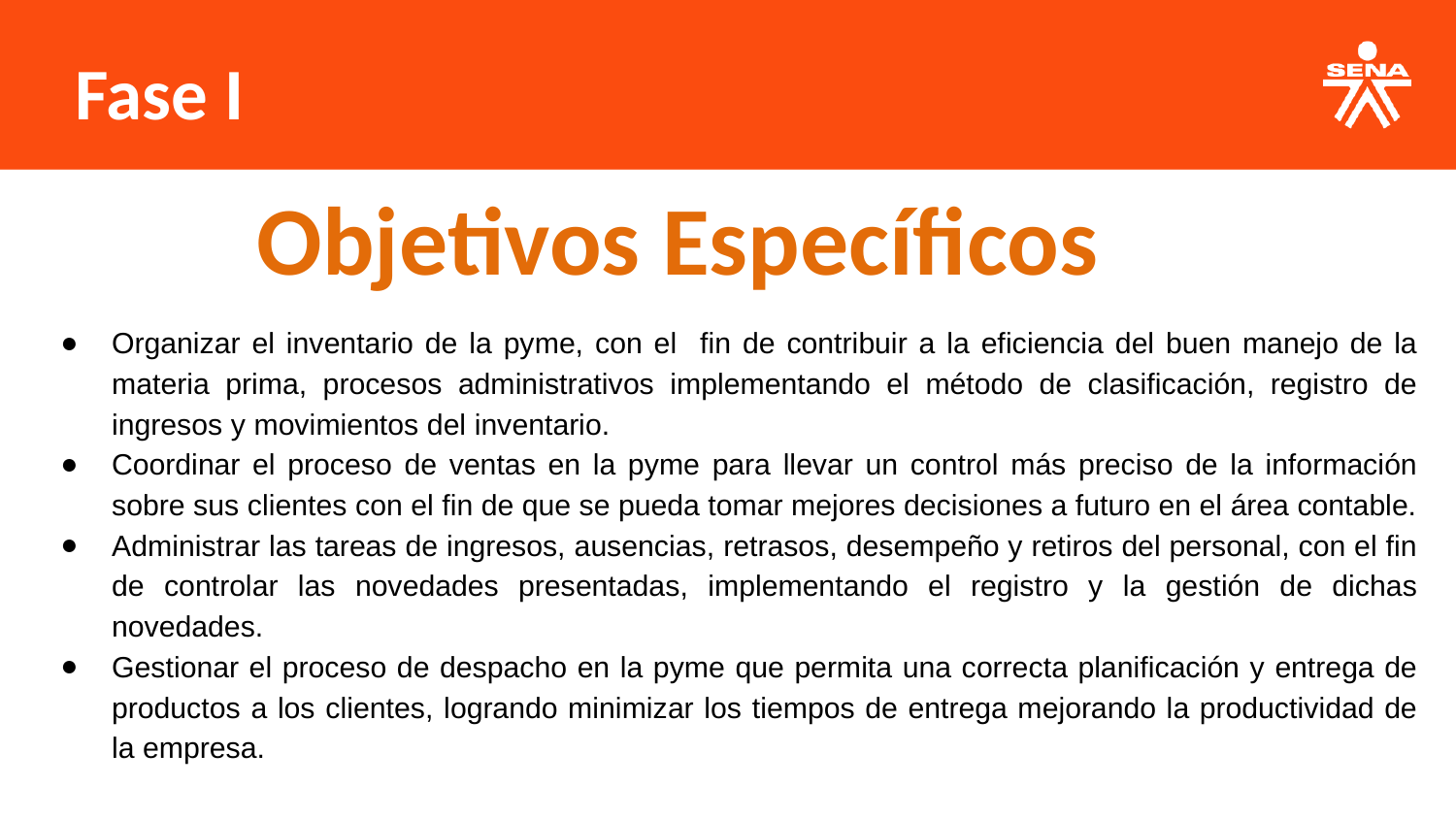

Fase I
Objetivos Específicos
Organizar el inventario de la pyme, con el  fin de contribuir a la eficiencia del buen manejo de la materia prima, procesos administrativos implementando el método de clasificación, registro de ingresos y movimientos del inventario.
Coordinar el proceso de ventas en la pyme para llevar un control más preciso de la información sobre sus clientes con el fin de que se pueda tomar mejores decisiones a futuro en el área contable.
Administrar las tareas de ingresos, ausencias, retrasos, desempeño y retiros del personal, con el fin de controlar las novedades presentadas, implementando el registro y la gestión de dichas novedades.
Gestionar el proceso de despacho en la pyme que permita una correcta planificación y entrega de productos a los clientes, logrando minimizar los tiempos de entrega mejorando la productividad de la empresa.